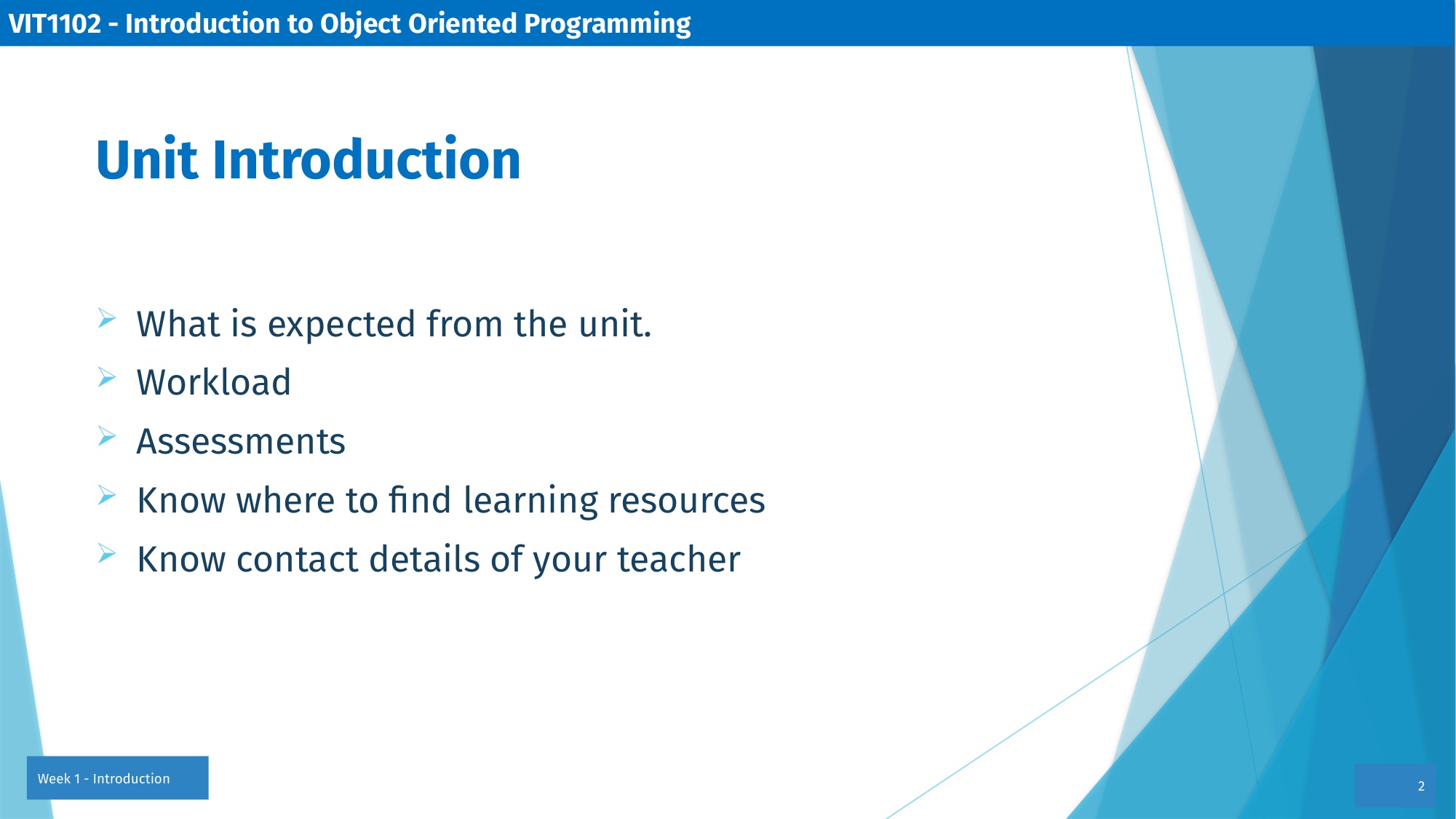

# VIT1102 - Introduction to Object Oriented Programming
Unit Introduction
What is expected from the unit.
Workload
Assessments
Know where to find learning resources
Know contact details of your teacher

Week 1 - Introduction
2